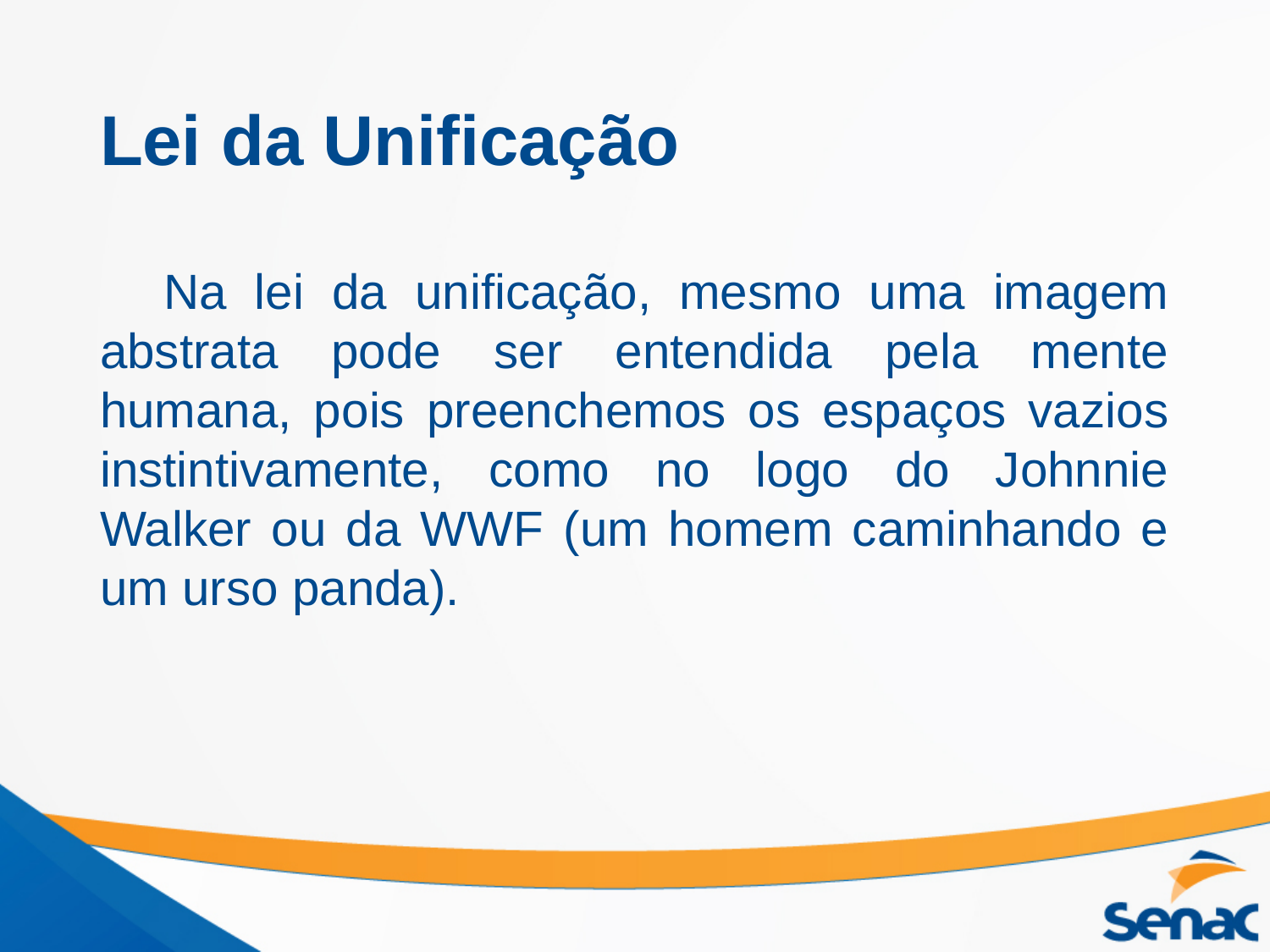

# Lei da Unificação
Na lei da unificação, mesmo uma imagem abstrata pode ser entendida pela mente humana, pois preenchemos os espaços vazios instintivamente, como no logo do Johnnie Walker ou da WWF (um homem caminhando e um urso panda).